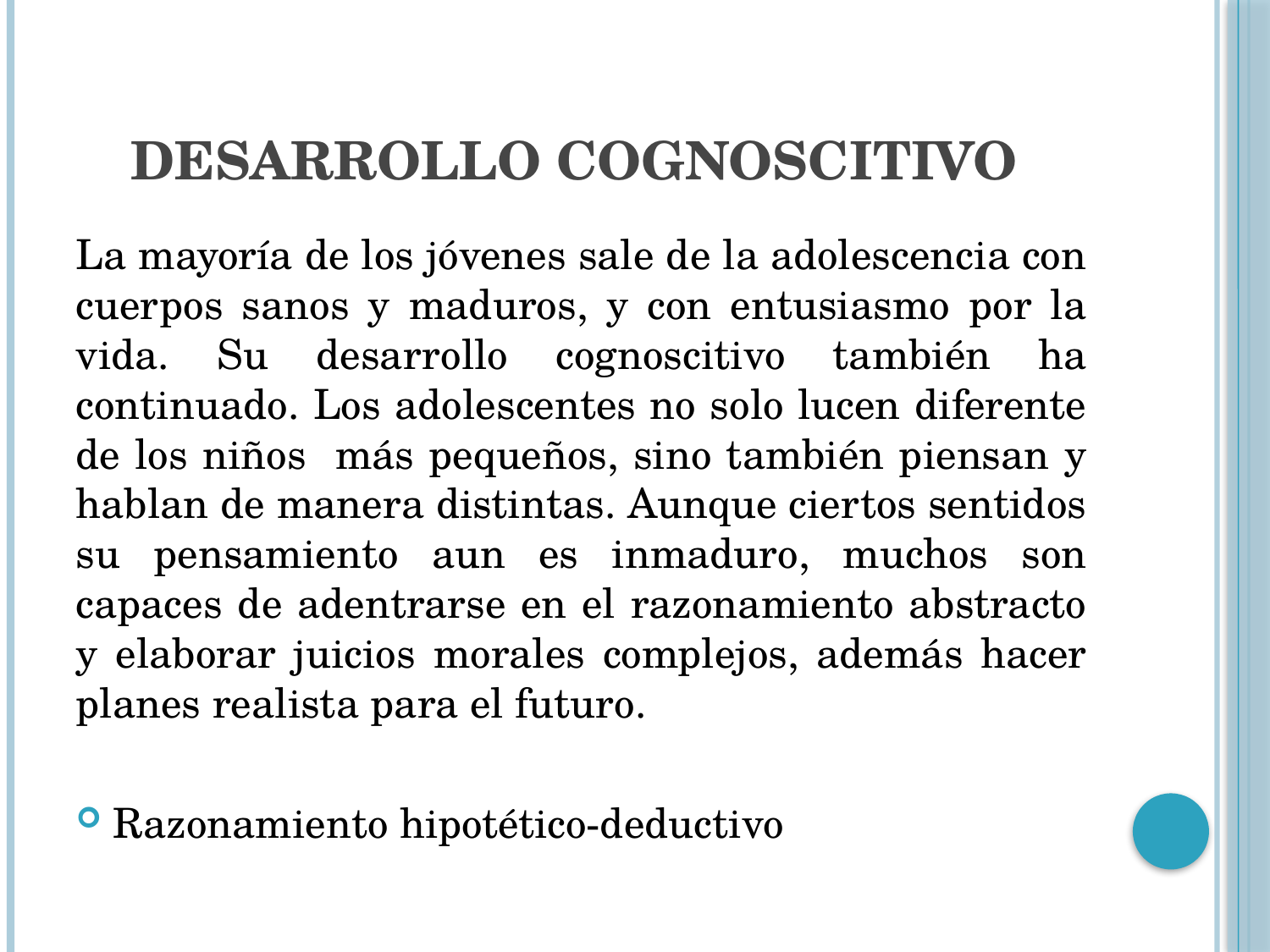

# DESARROLLO COGNOSCITIVO
La mayoría de los jóvenes sale de la adolescencia con cuerpos sanos y maduros, y con entusiasmo por la vida. Su desarrollo cognoscitivo también ha continuado. Los adolescentes no solo lucen diferente de los niños  más pequeños, sino también piensan y hablan de manera distintas. Aunque ciertos sentidos su pensamiento aun es inmaduro, muchos son capaces de adentrarse en el razonamiento abstracto y elaborar juicios morales complejos, además hacer planes realista para el futuro.

Razonamiento hipotético-deductivo